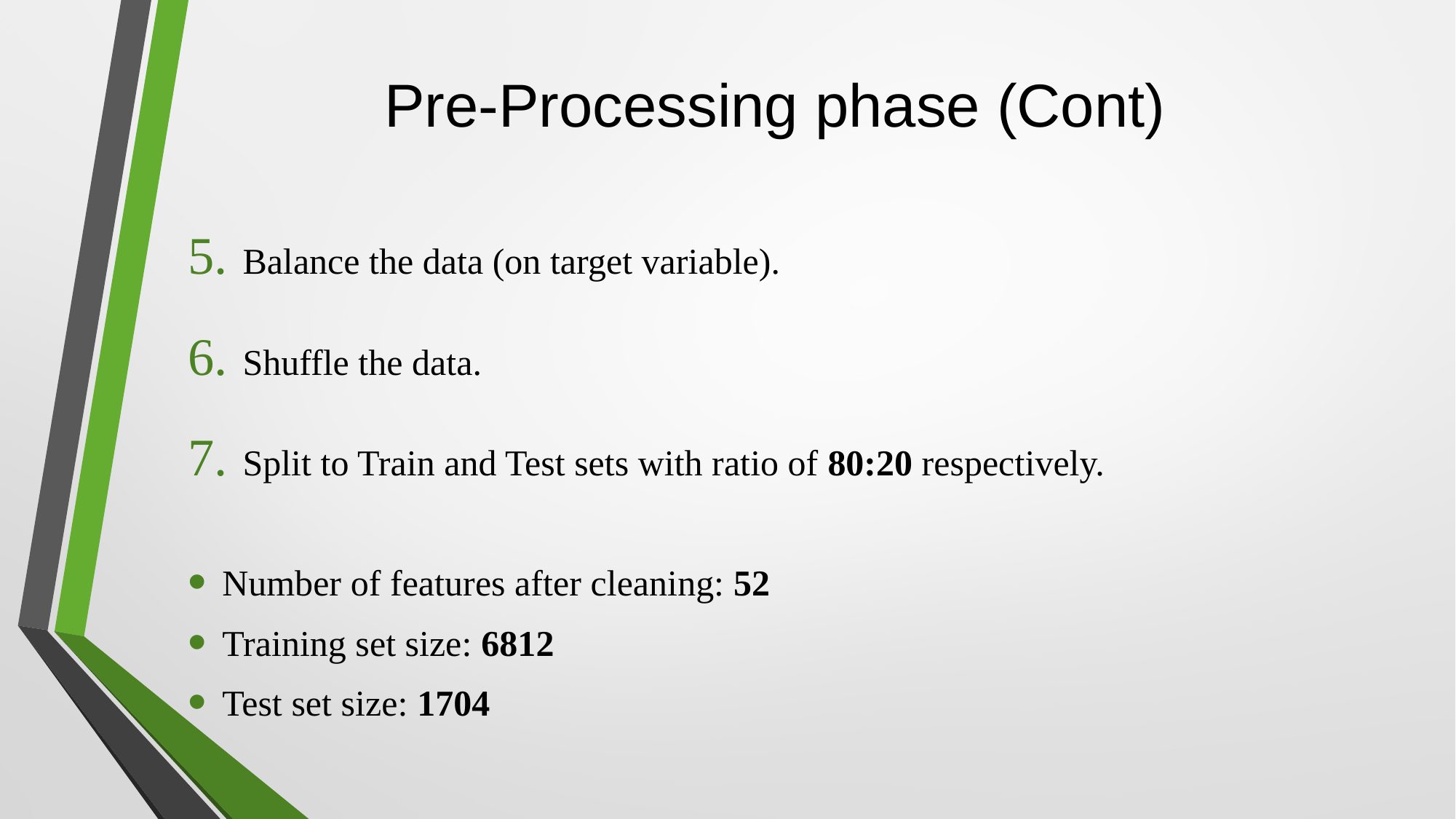

# Pre-Processing phase (Cont)
Balance the data (on target variable).

Shuffle the data.

Split to Train and Test sets with ratio of 80:20 respectively.

Number of features after cleaning: 52
Training set size: 6812
Test set size: 1704